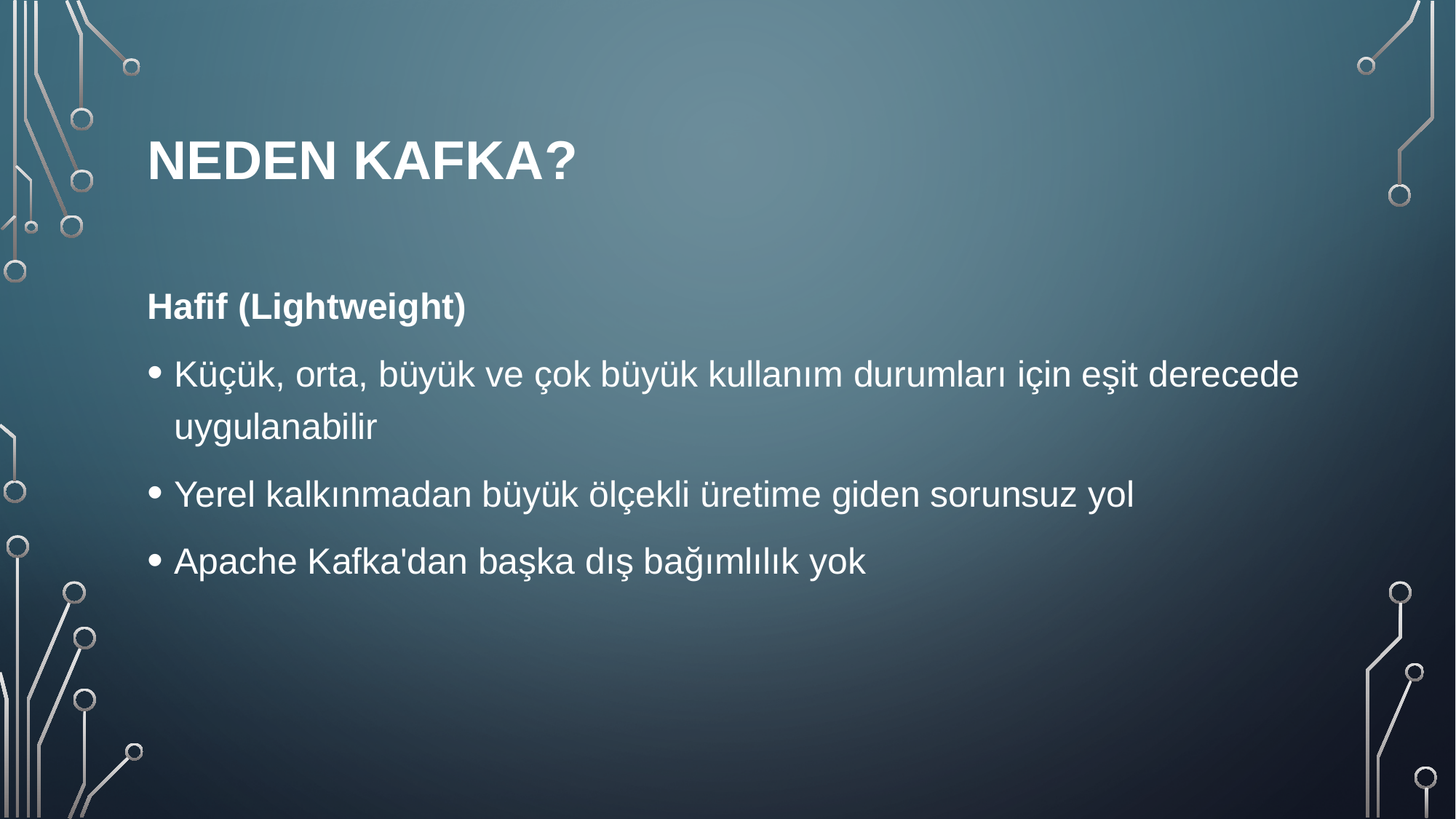

# Neden Kafka?
Hafif (Lightweight)
Küçük, orta, büyük ve çok büyük kullanım durumları için eşit derecede uygulanabilir
Yerel kalkınmadan büyük ölçekli üretime giden sorunsuz yol
Apache Kafka'dan başka dış bağımlılık yok